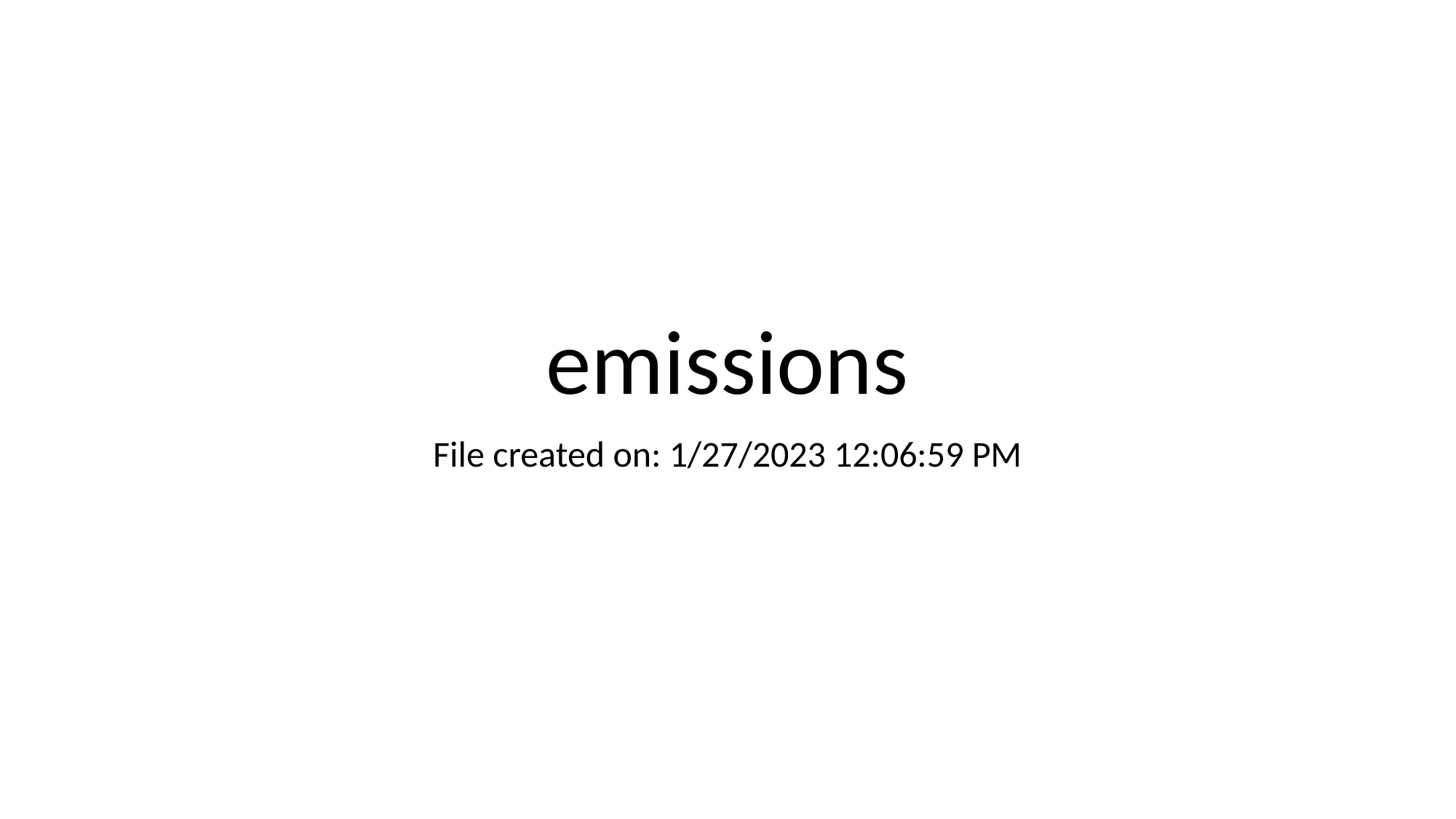

# emissions
File created on: 1/27/2023 12:06:59 PM